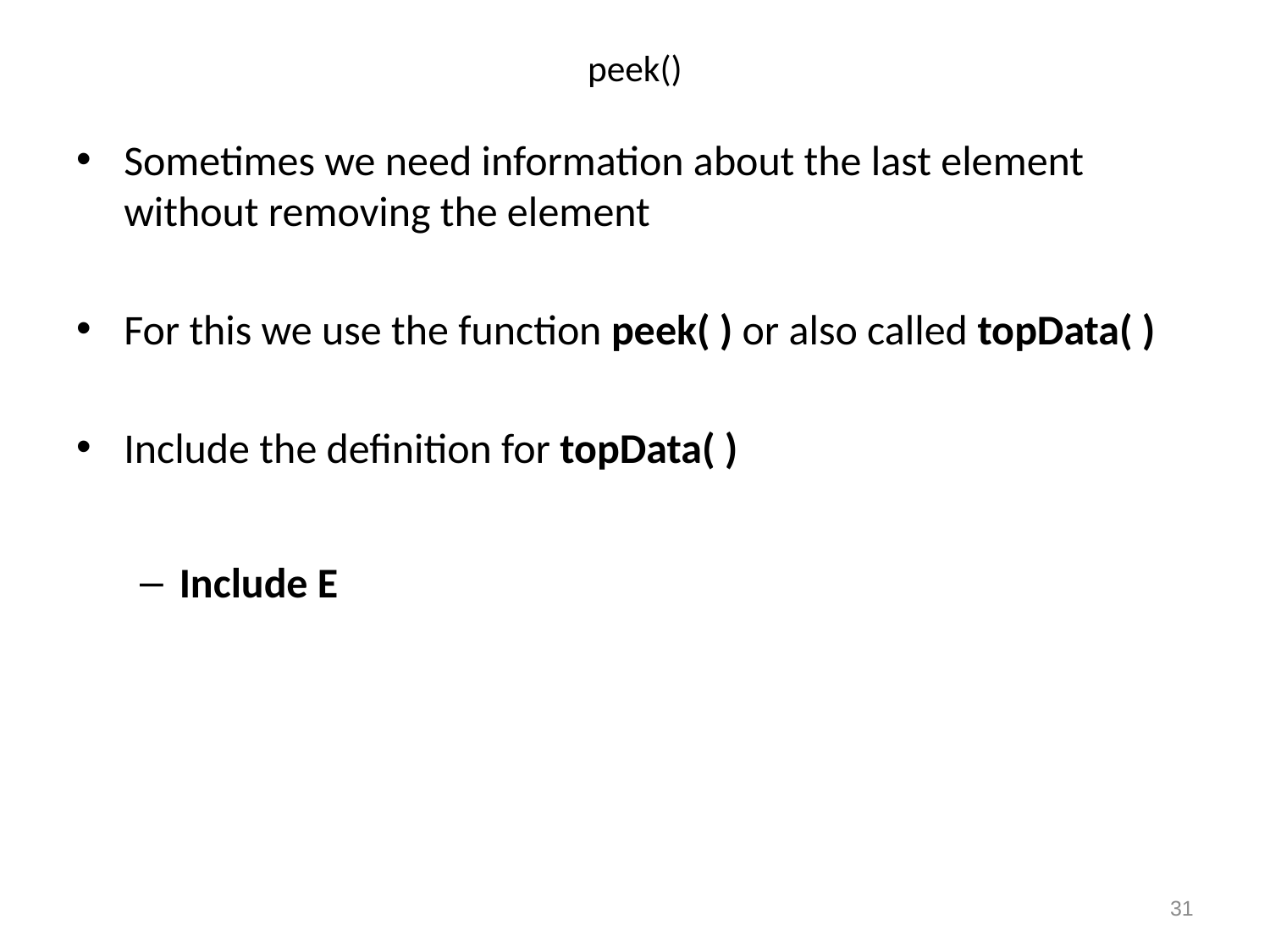

# peek()
Sometimes we need information about the last element without removing the element

For this we use the function peek( ) or also called topData( )

Include the definition for topData( )

Include E
31